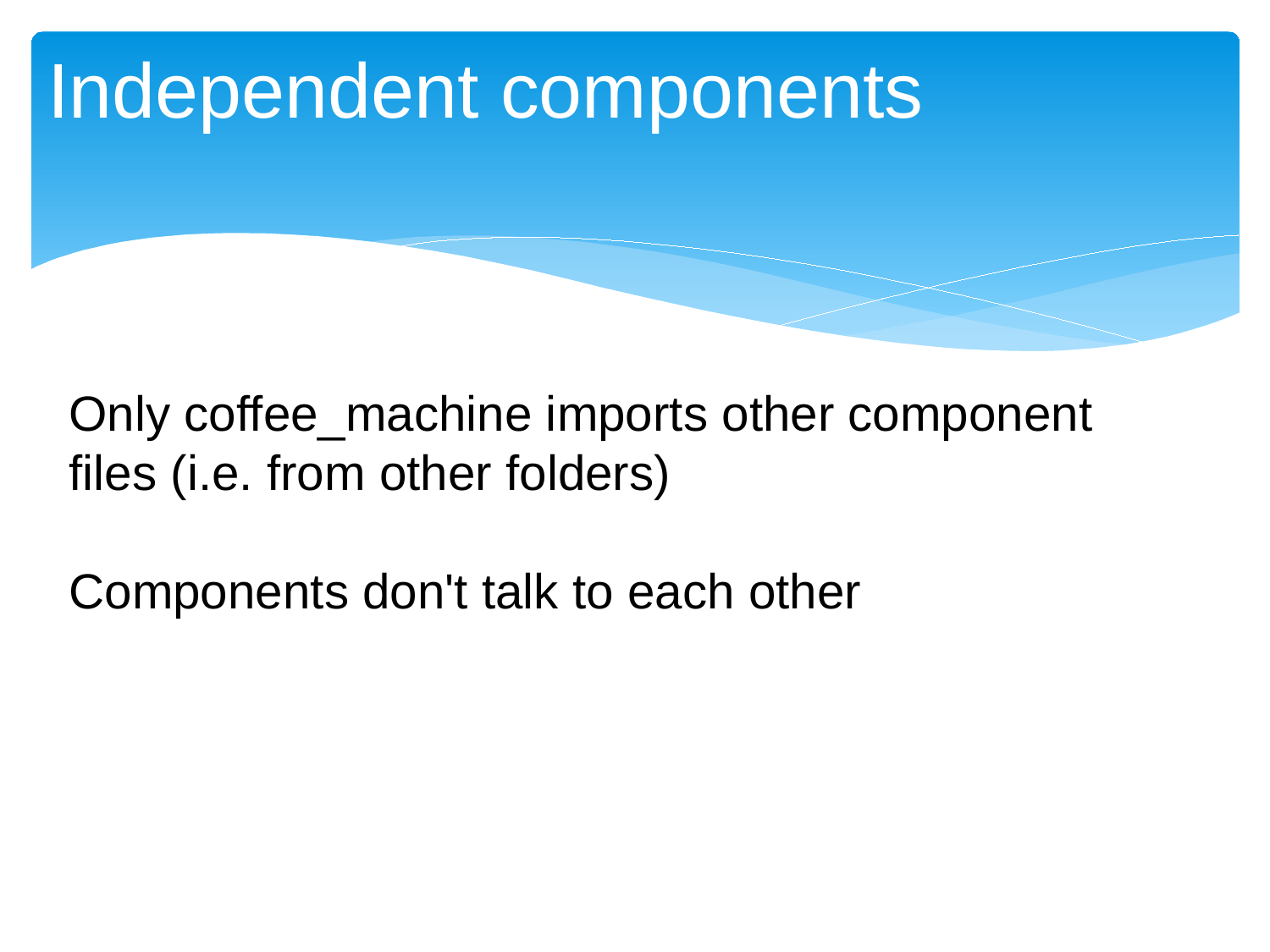

# Independent components
Only coffee_machine imports other component files (i.e. from other folders)

Components don't talk to each other